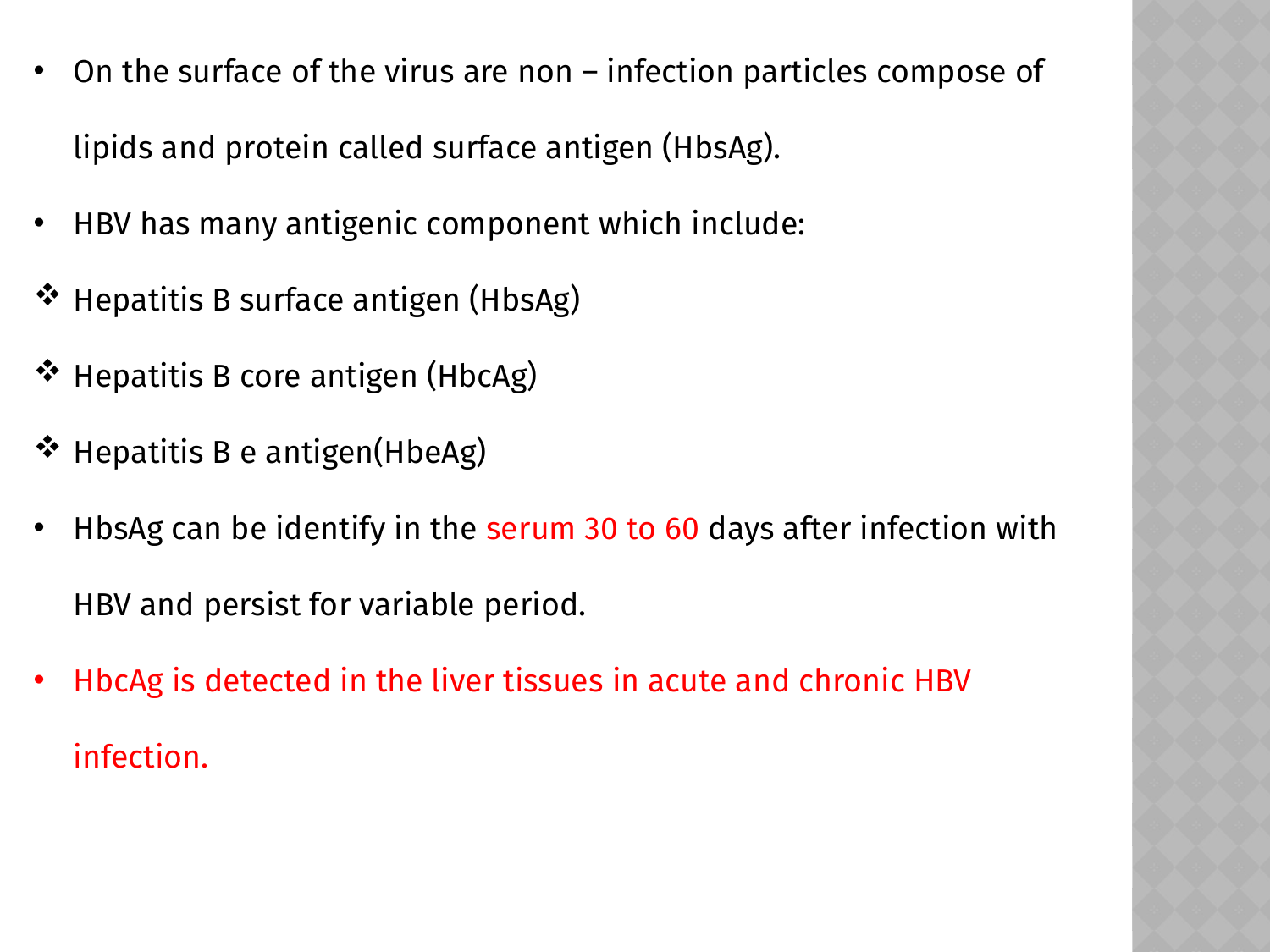

On the surface of the virus are non – infection particles compose of lipids and protein called surface antigen (HbsAg).
HBV has many antigenic component which include:
Hepatitis B surface antigen (HbsAg)
Hepatitis B core antigen (HbcAg)
Hepatitis B e antigen(HbeAg)
HbsAg can be identify in the serum 30 to 60 days after infection with HBV and persist for variable period.
HbcAg is detected in the liver tissues in acute and chronic HBV infection.